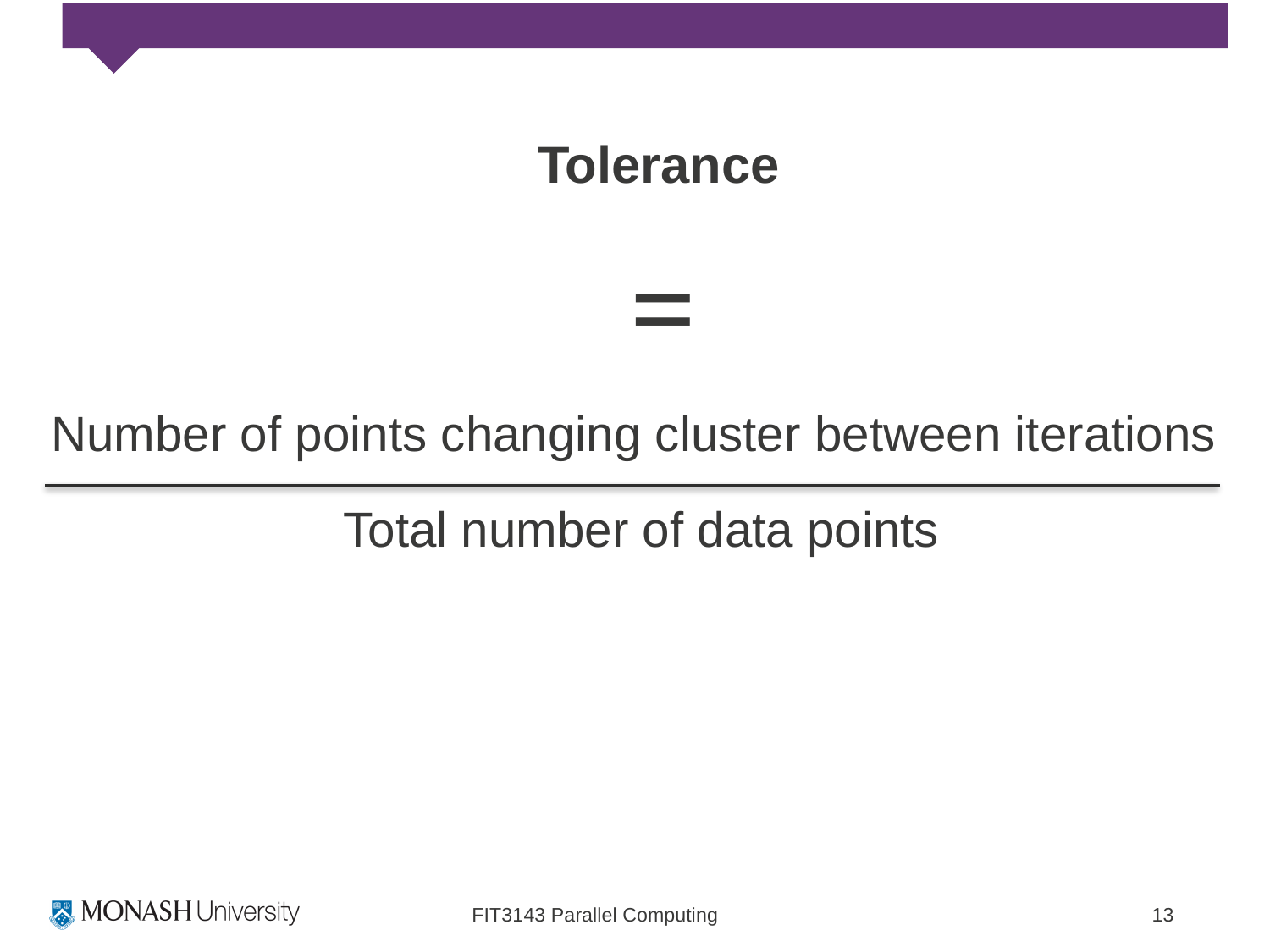

# Tolerance
=
Number of points changing cluster between iterations

Total number of data points